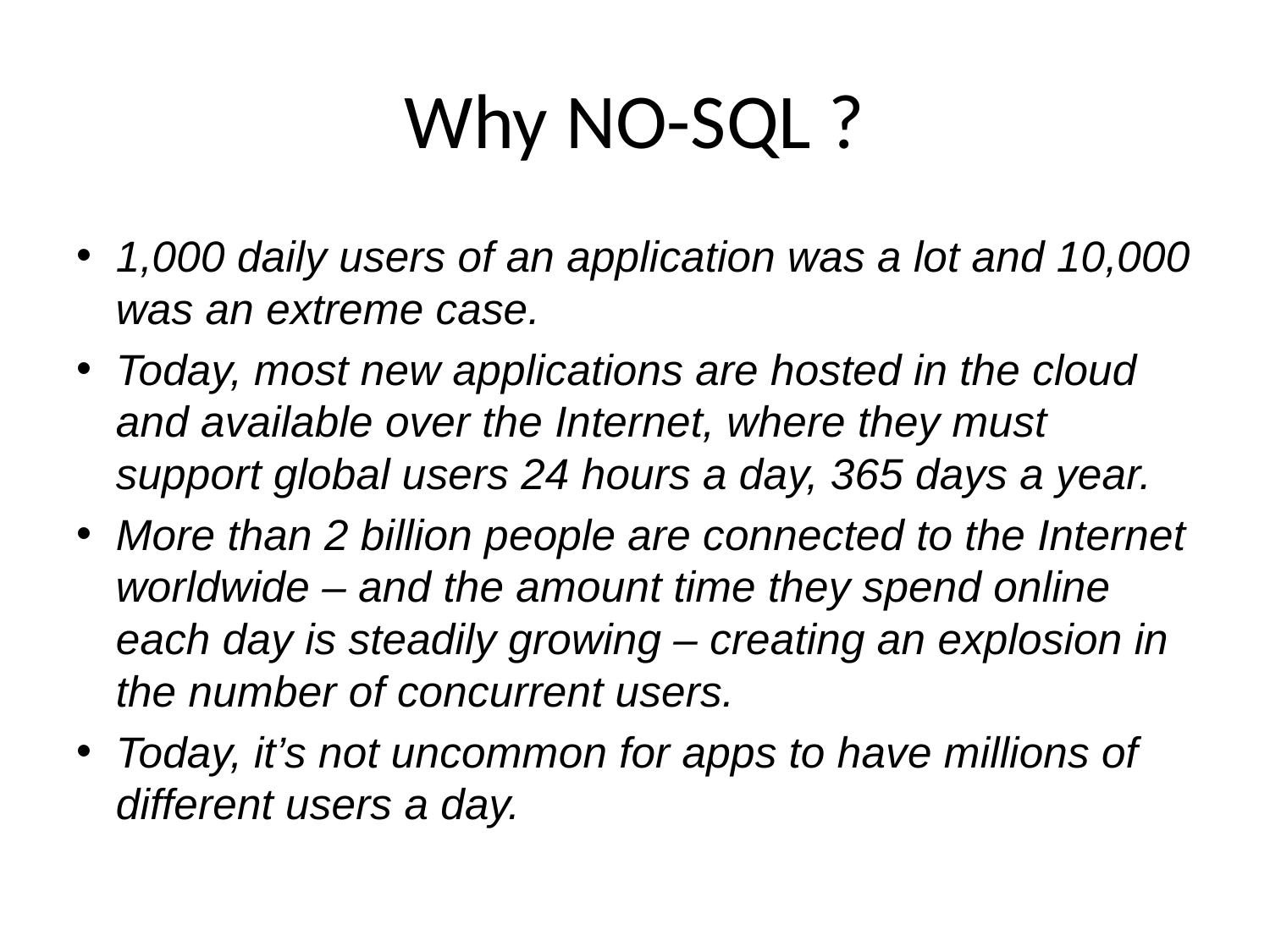

# Why NO-SQL ?
1,000 daily users of an application was a lot and 10,000 was an extreme case.
Today, most new applications are hosted in the cloud and available over the Internet, where they must support global users 24 hours a day, 365 days a year.
More than 2 billion people are connected to the Internet worldwide – and the amount time they spend online each day is steadily growing – creating an explosion in the number of concurrent users.
Today, it’s not uncommon for apps to have millions of different users a day.